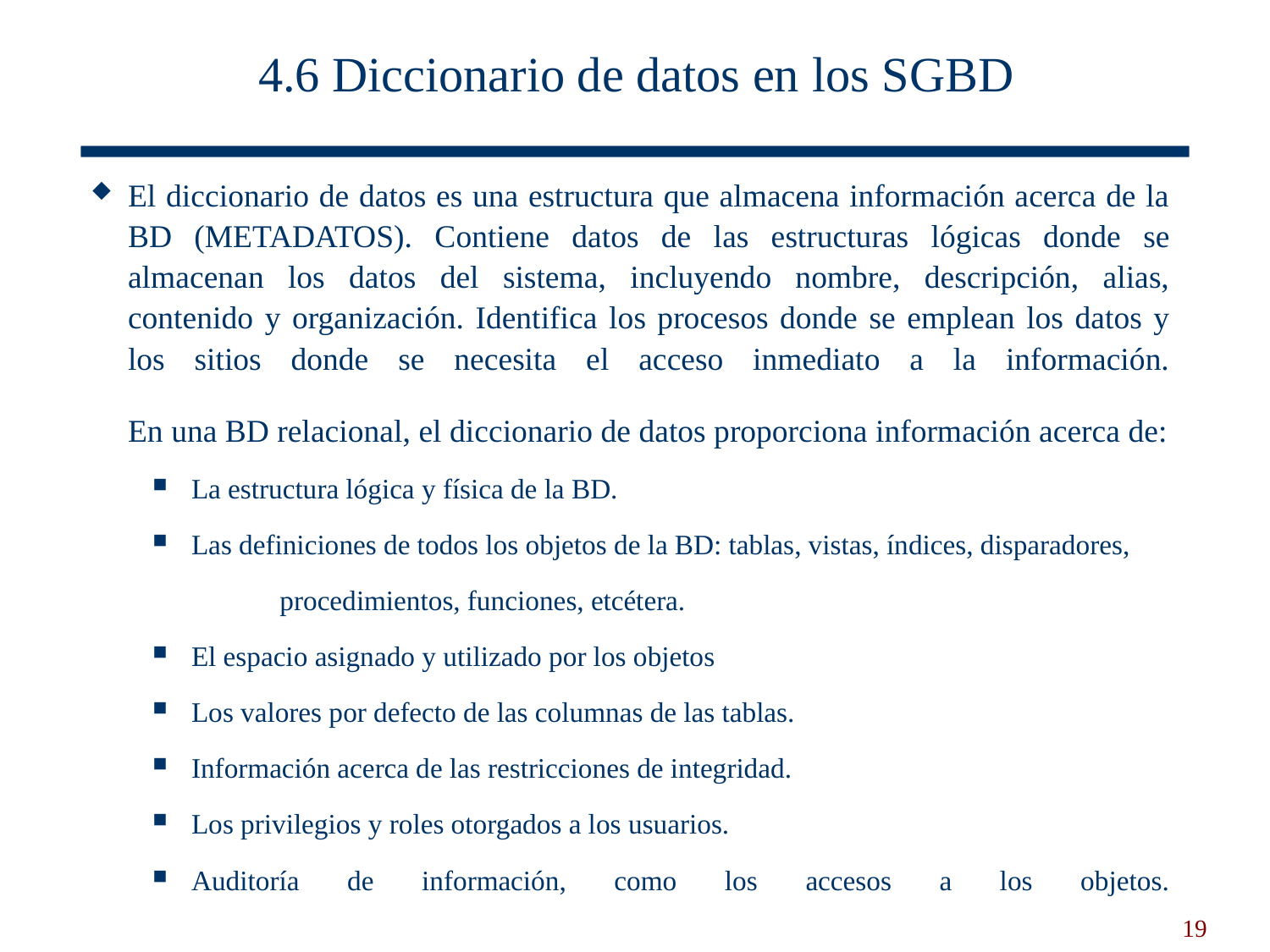

# 4.6 Diccionario de datos en los SGBD
El diccionario de datos es una estructura que almacena información acerca de la BD (METADATOS). Contiene datos de las estructuras lógicas donde se almacenan los datos del sistema, incluyendo nombre, descripción, alias, contenido y organización. Identifica los procesos donde se emplean los datos y los sitios donde se necesita el acceso inmediato a la información.
En una BD relacional, el diccionario de datos proporciona información acerca de:
La estructura lógica y física de la BD.
Las definiciones de todos los objetos de la BD: tablas, vistas, índices, disparadores,
	procedimientos, funciones, etcétera.
El espacio asignado y utilizado por los objetos
Los valores por defecto de las columnas de las tablas.
Información acerca de las restricciones de integridad.
Los privilegios y roles otorgados a los usuarios.
Auditoría de información, como los accesos a los objetos.
19